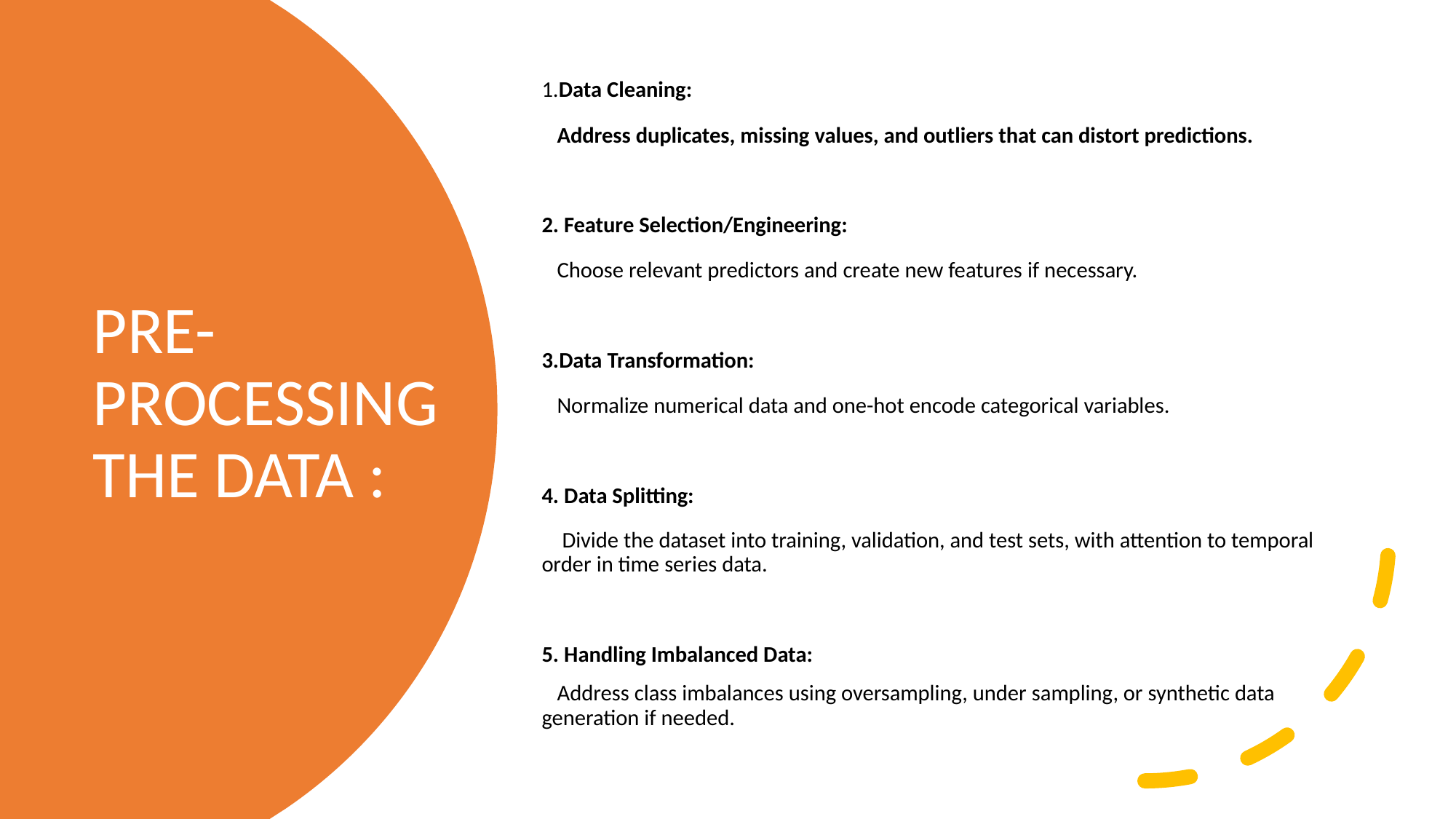

1.Data Cleaning:
   Address duplicates, missing values, and outliers that can distort predictions.

2. Feature Selection/Engineering:
   Choose relevant predictors and create new features if necessary.

3.Data Transformation:
   Normalize numerical data and one-hot encode categorical variables.

4. Data Splitting:
    Divide the dataset into training, validation, and test sets, with attention to temporal order in time series data.

5. Handling Imbalanced Data:
   Address class imbalances using oversampling, under sampling, or synthetic data generation if needed.
# PRE- PROCESSING THE DATA :